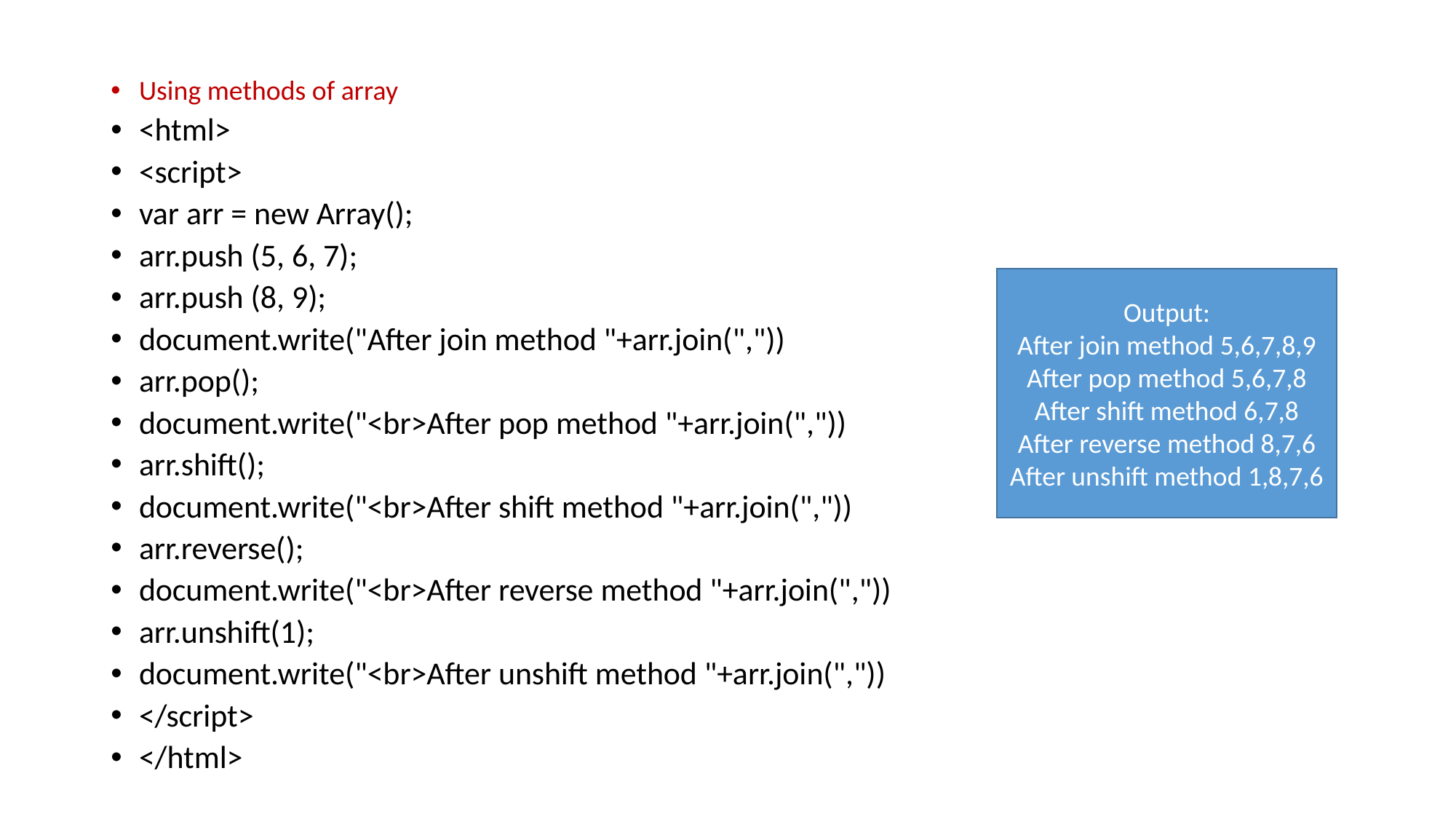

Using methods of array
<html>
<script>
var arr = new Array();
arr.push (5, 6, 7);
arr.push (8, 9);
document.write("After join method "+arr.join(","))
arr.pop();
document.write("<br>After pop method "+arr.join(","))
arr.shift();
document.write("<br>After shift method "+arr.join(","))
arr.reverse();
document.write("<br>After reverse method "+arr.join(","))
arr.unshift(1);
document.write("<br>After unshift method "+arr.join(","))
</script>
</html>
Output:
After join method 5,6,7,8,9
After pop method 5,6,7,8
After shift method 6,7,8
After reverse method 8,7,6
After unshift method 1,8,7,6